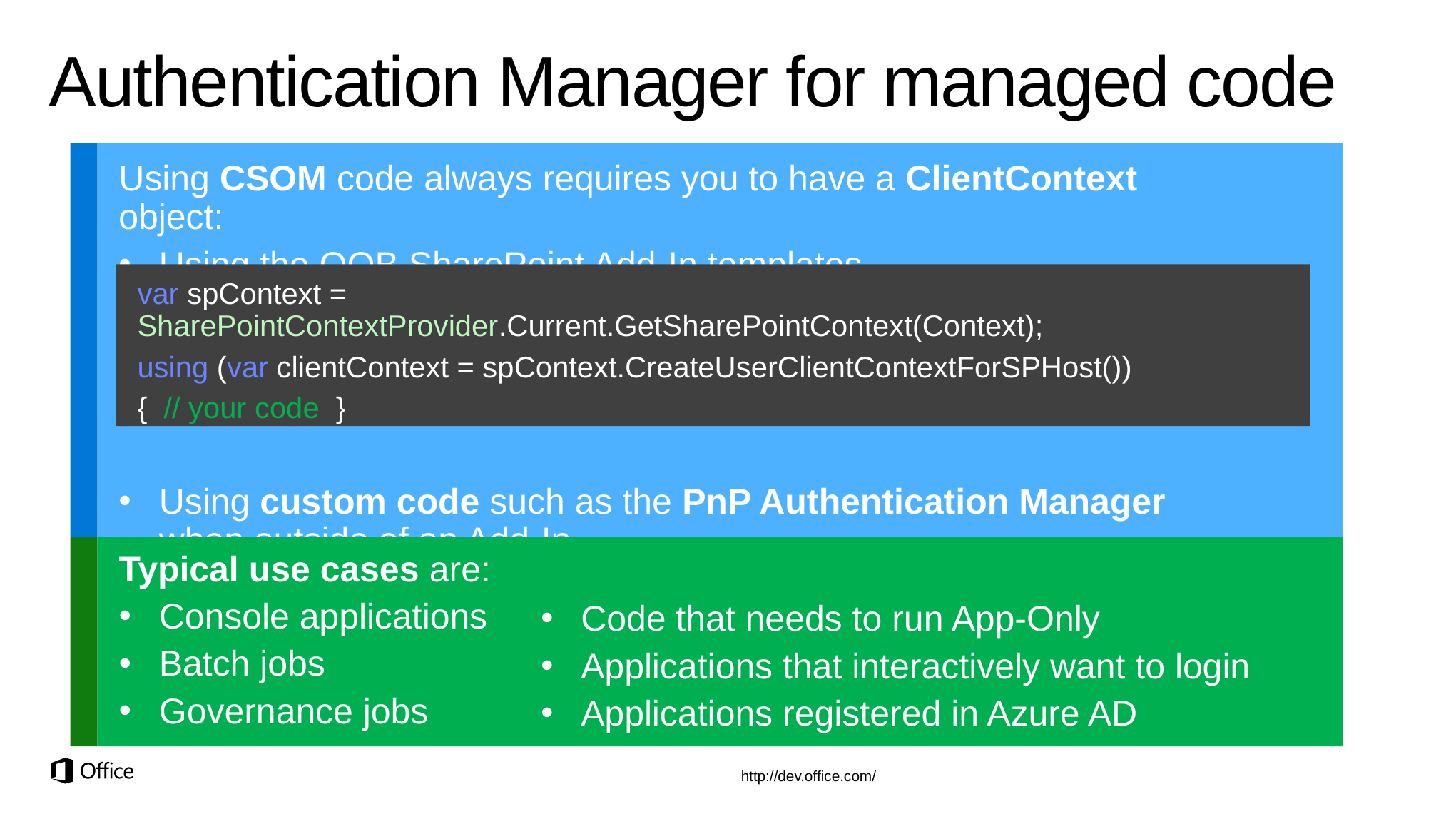

# Authentication Manager for managed code
Using CSOM code always requires you to have a ClientContext object:
Using the OOB SharePoint Add-In templates

Using custom code such as the PnP Authentication Manager when outside of an Add-In

var spContext = SharePointContextProvider.Current.GetSharePointContext(Context);
using (var clientContext = spContext.CreateUserClientContextForSPHost())
{  // your code  }

Typical use cases are:
Console applications
Batch jobs
Governance jobs

Code that needs to run App-Only
Applications that interactively want to login
Applications registered in Azure AD